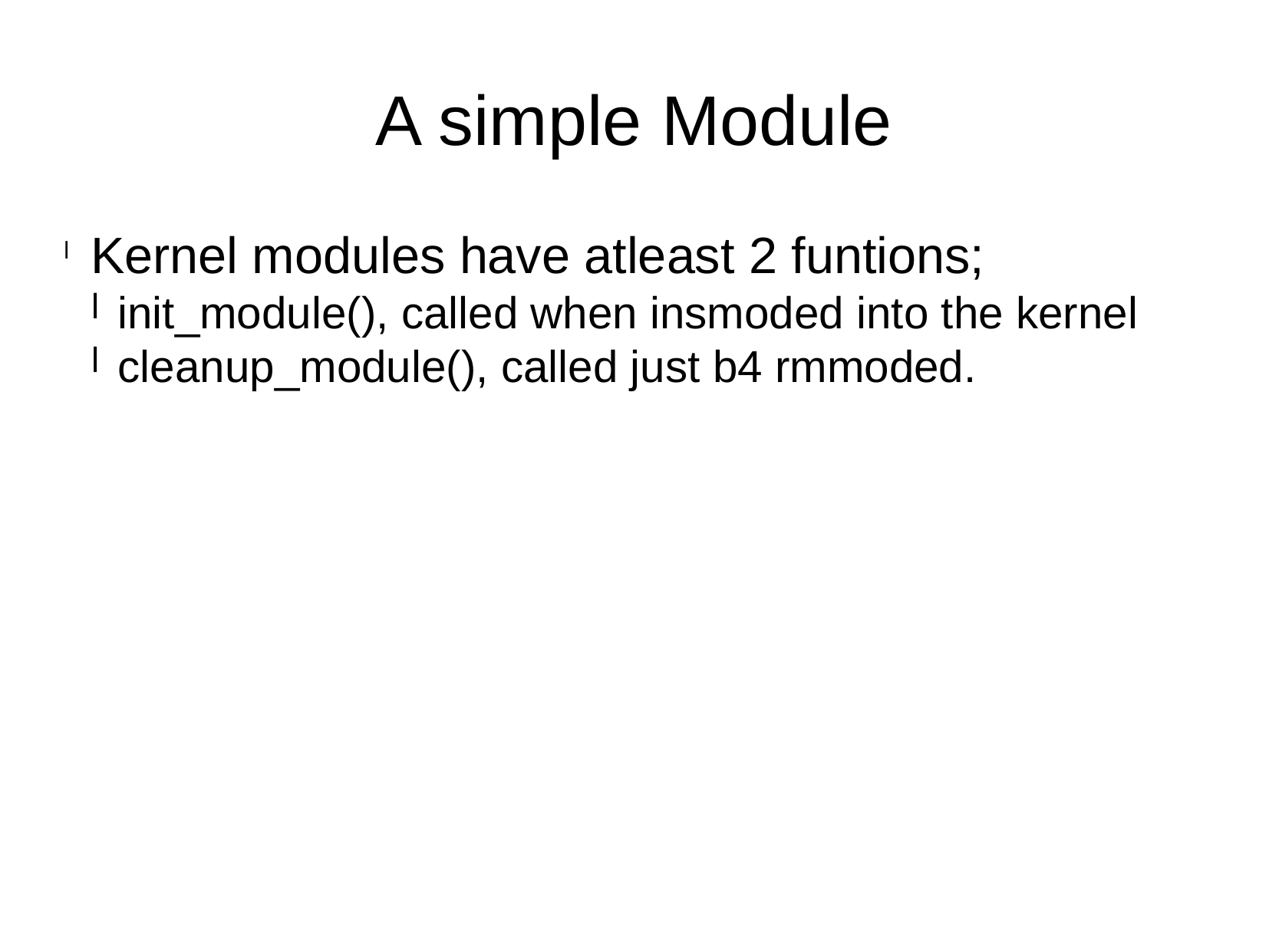

A simple Module
Kernel modules have atleast 2 funtions;
init_module(), called when insmoded into the kernel
cleanup_module(), called just b4 rmmoded.